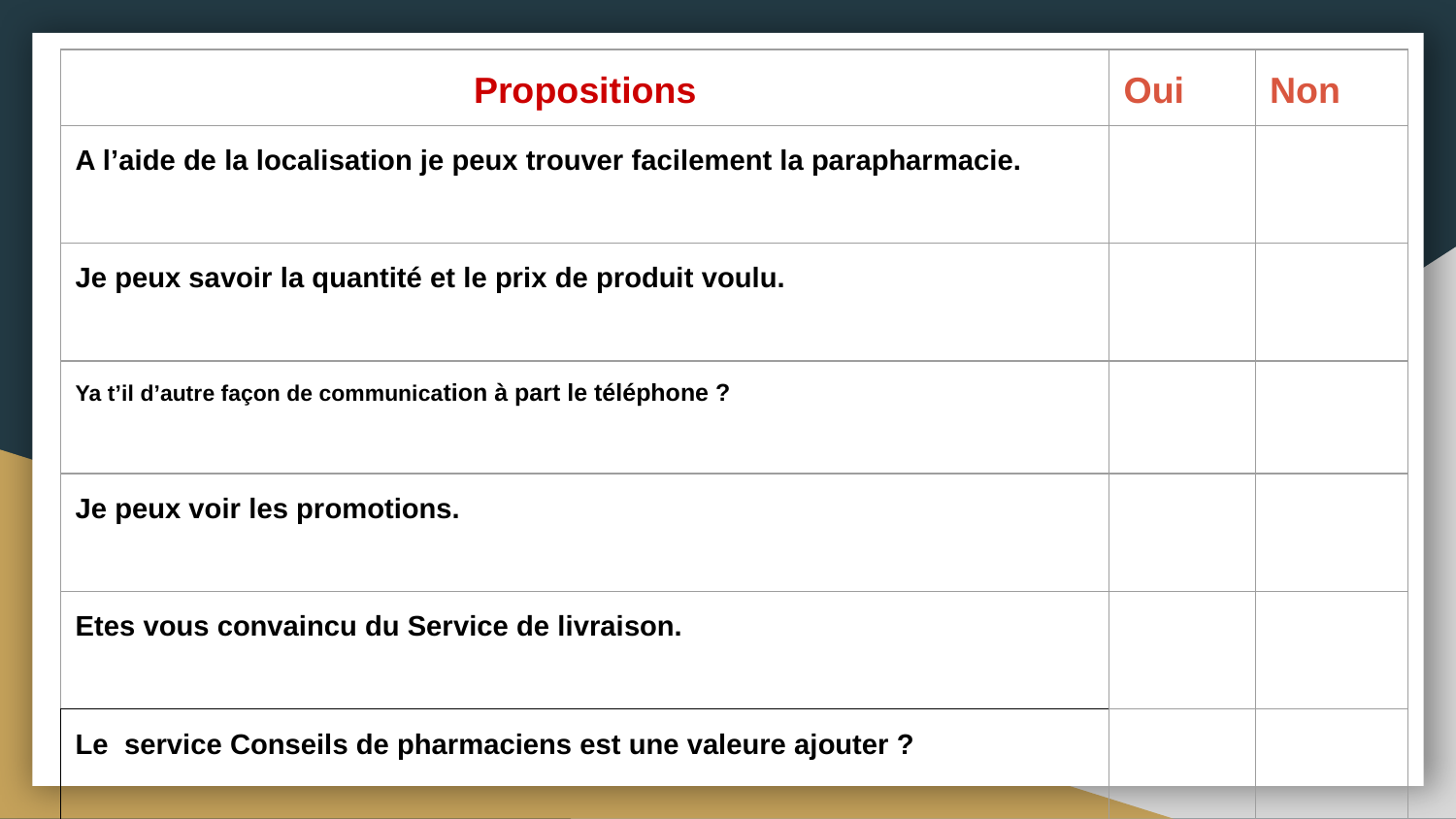

| Propositions | Oui | Non |
| --- | --- | --- |
| A l’aide de la localisation je peux trouver facilement la parapharmacie. |  |  |
| Je peux savoir la quantité et le prix de produit voulu. |  |  |
| Ya t’il d’autre façon de communication à part le téléphone ? |  |  |
| Je peux voir les promotions. |  |  |
| Etes vous convaincu du Service de livraison. |  |  |
| Le service Conseils de pharmaciens est une valeure ajouter ? |  |  |